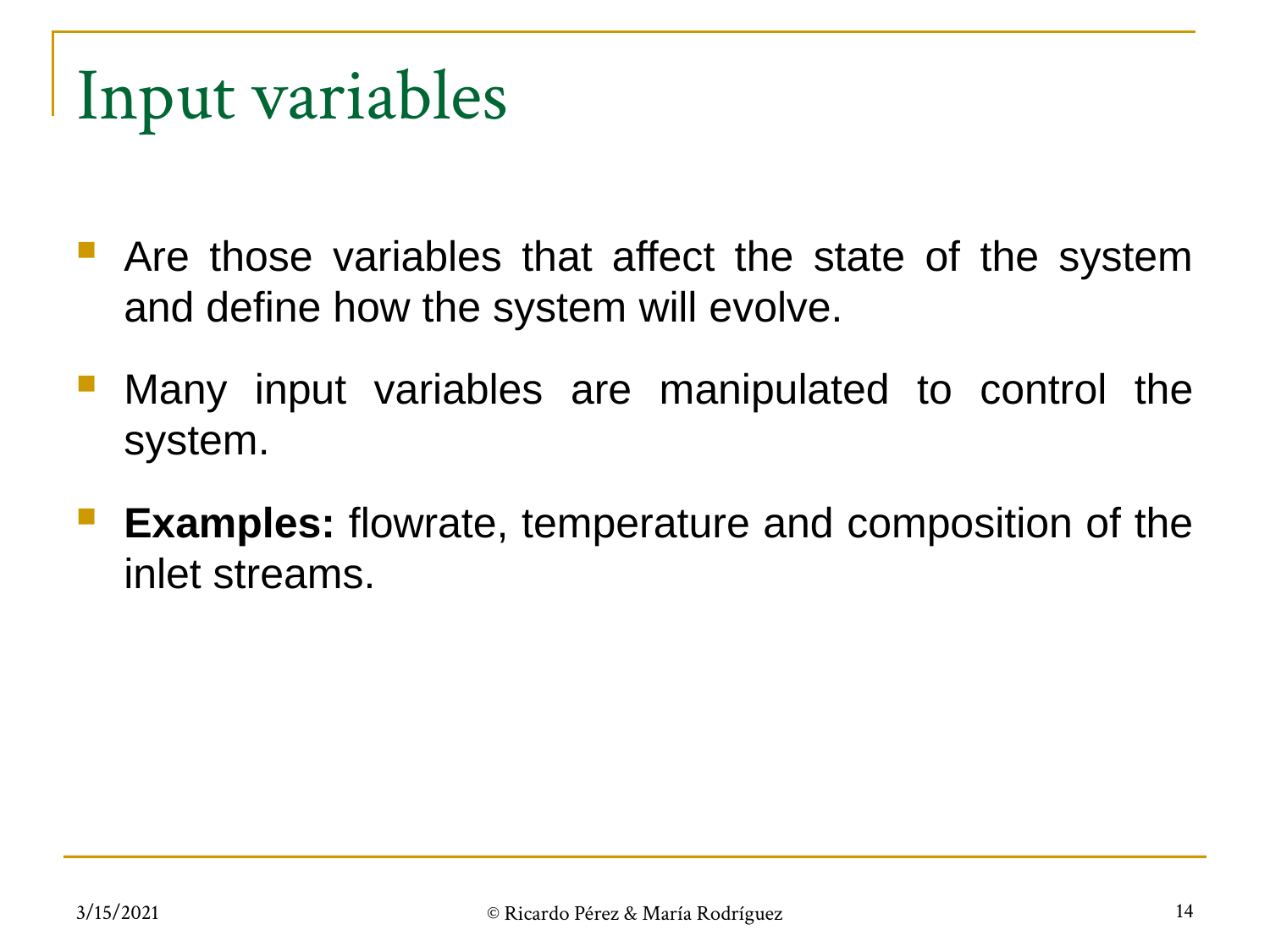

# Input variables
Are those variables that affect the state of the system and define how the system will evolve.
Many input variables are manipulated to control the system.
Examples: flowrate, temperature and composition of the inlet streams.
3/15/2021
14
© Ricardo Pérez & María Rodríguez